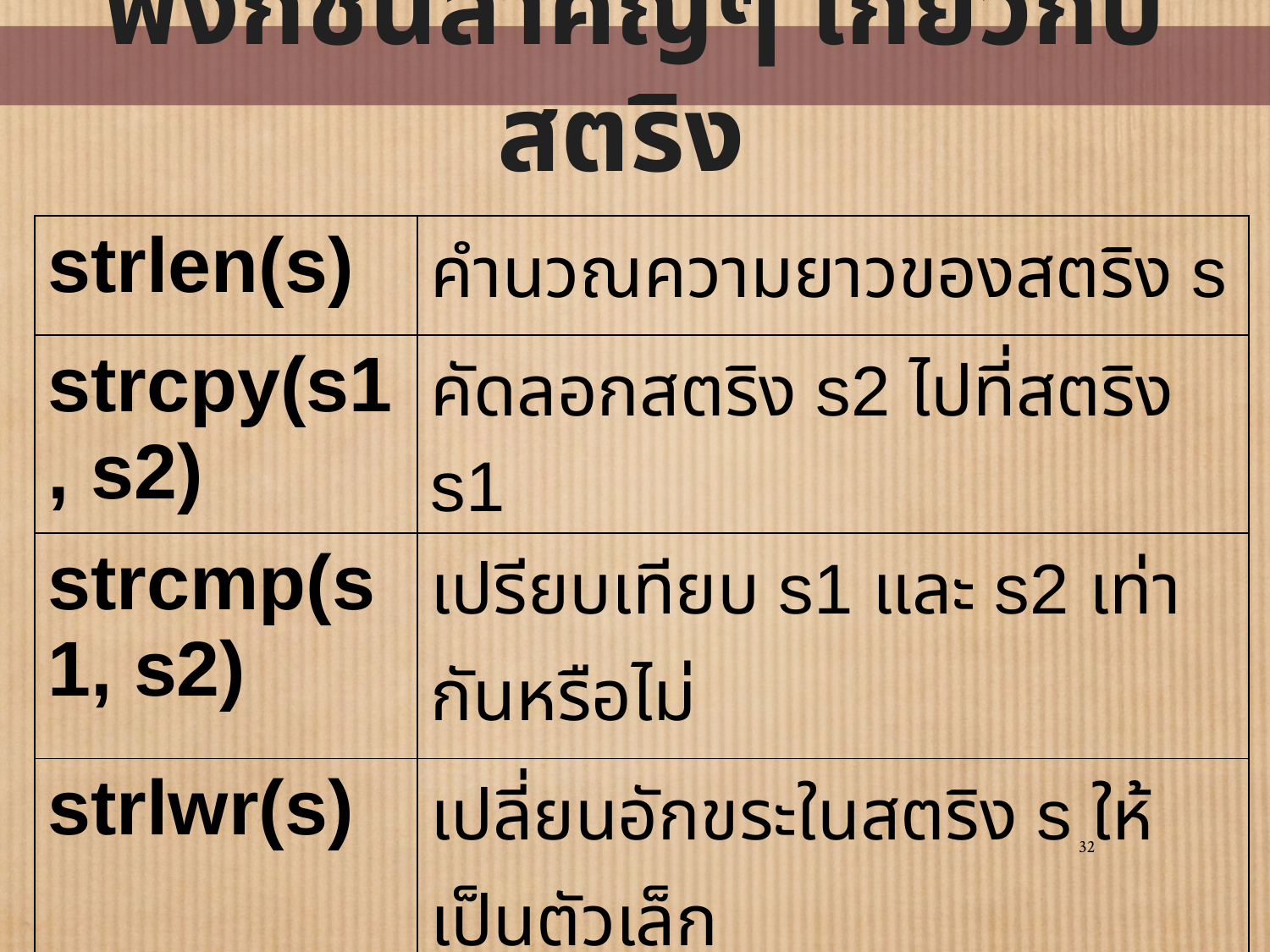

# ฟังก์ชั่นสำคัญๆ เกี่ยวกับสตริง
| strlen(s) | คำนวณความยาวของสตริง s |
| --- | --- |
| strcpy(s1, s2) | คัดลอกสตริง s2 ไปที่สตริง s1 |
| strcmp(s1, s2) | เปรียบเทียบ s1 และ s2 เท่ากันหรือไม่ |
| strlwr(s) | เปลี่ยนอักขระในสตริง s ให้เป็นตัวเล็ก |
| strupr(s) | เปลี่ยนอักขระในสตริง s ให้เป็นตัวใหญ่ |
32